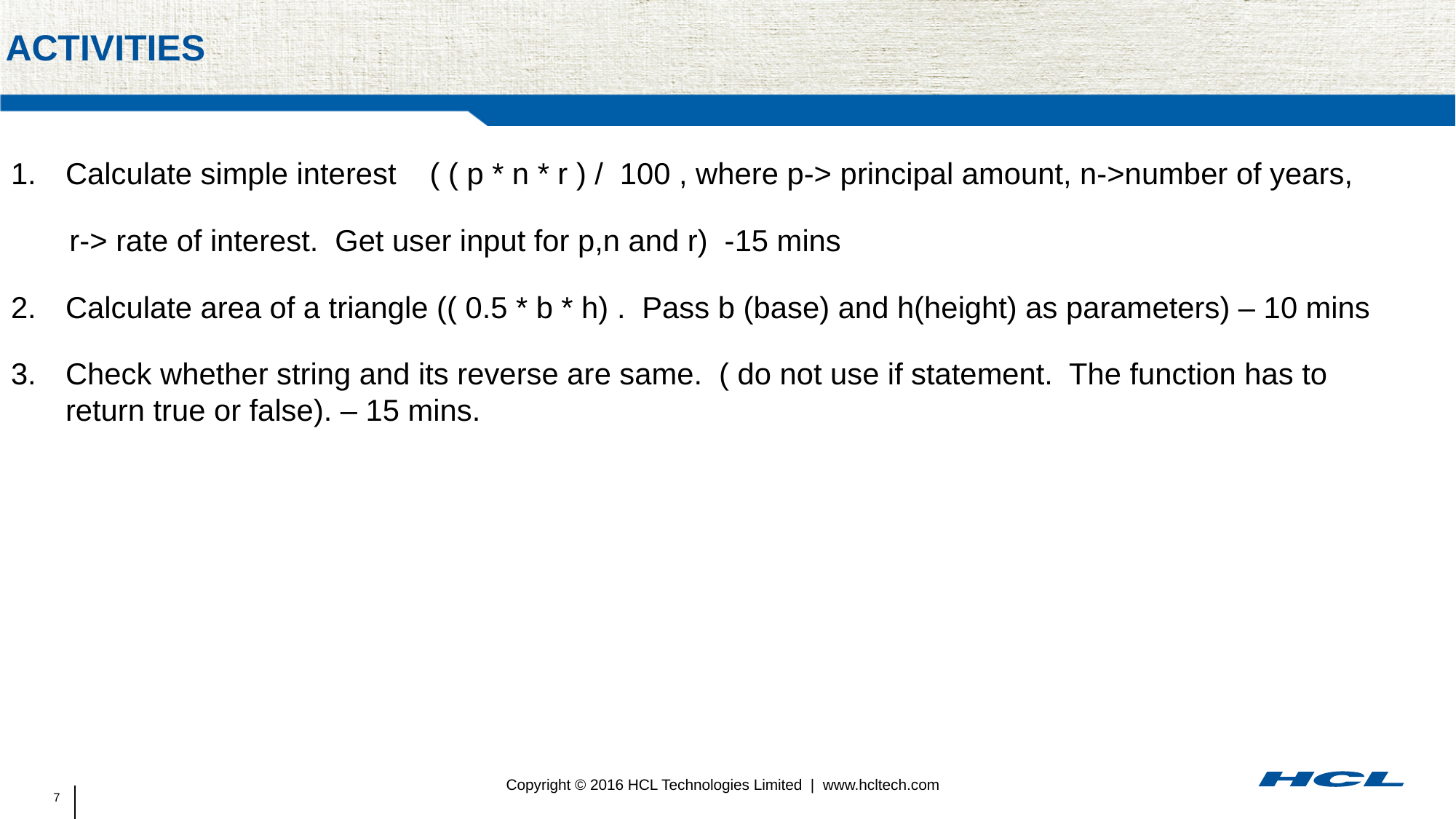

# activities
Calculate simple interest    ( ( p * n * r ) /  100 , where p-> principal amount, n->number of years,
       r-> rate of interest.  Get user input for p,n and r)  -15 mins
Calculate area of a triangle (( 0.5 * b * h) .  Pass b (base) and h(height) as parameters) – 10 mins
Check whether string and its reverse are same.  ( do not use if statement.  The function has to return true or false). – 15 mins.